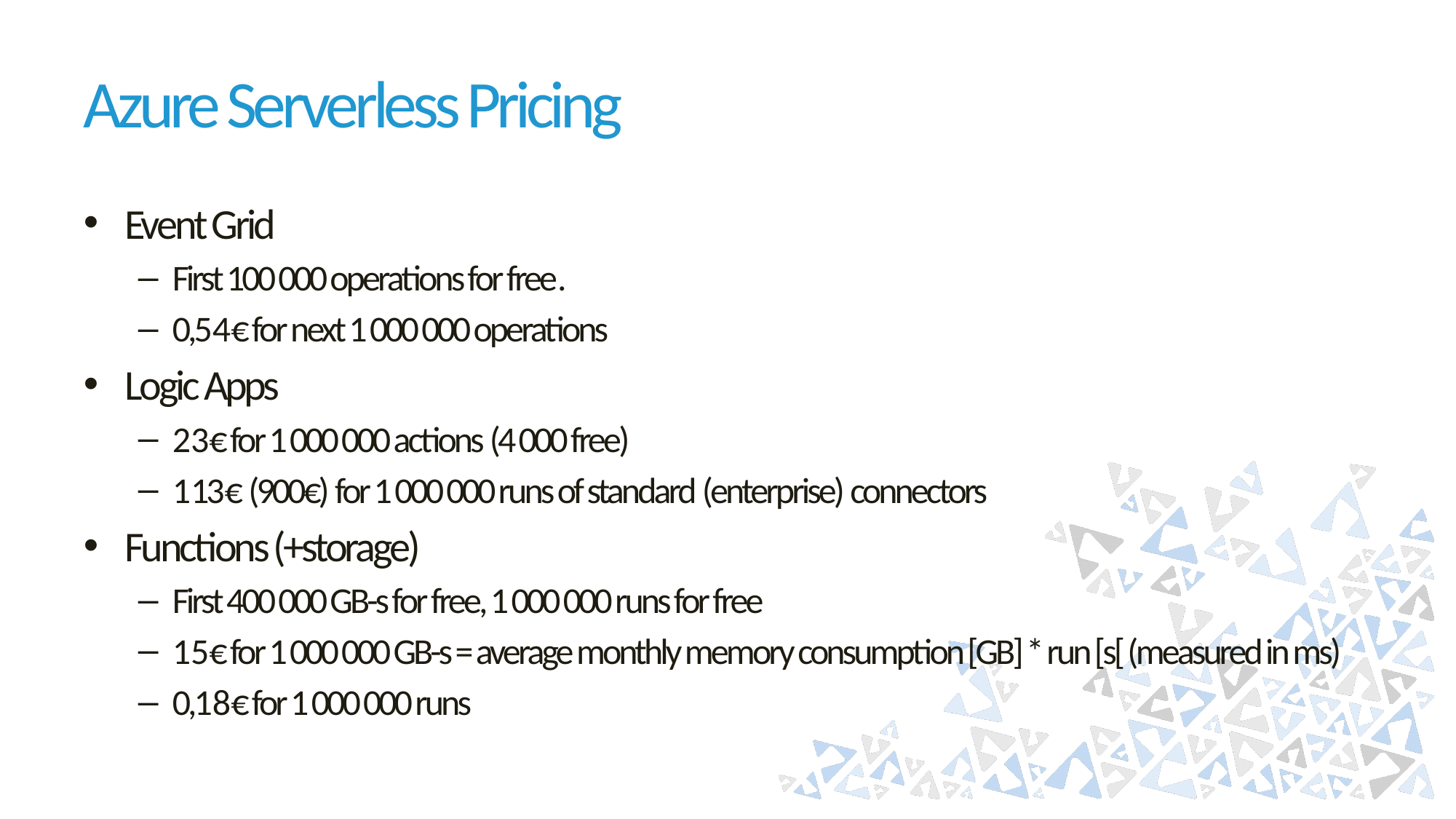

# Azure Serverless Pricing
Event Grid
First 100 000 operations for free.
0,54€ for next 1 000 000 operations
Logic Apps
23€ for 1 000 000 actions (4 000 free)
113€ (900€) for 1 000 000 runs of standard (enterprise) connectors
Functions (+storage)
First 400 000 GB-s for free, 1 000 000 runs for free
15€ for 1 000 000 GB-s = average monthly memory consumption [GB] * run [s[ (measured in ms)
0,18€ for 1 000 000 runs